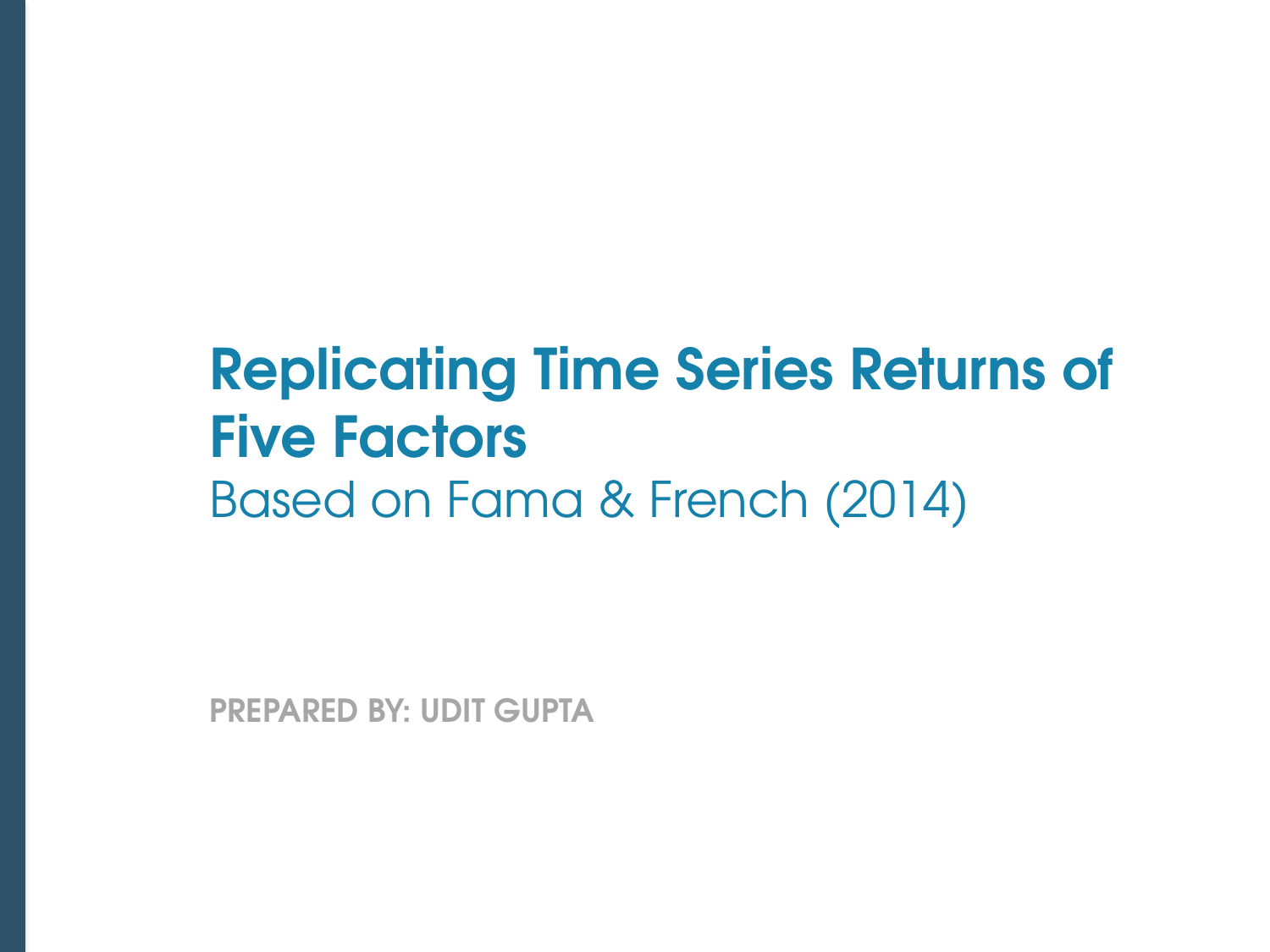

# Replicating Time Series Returns of Five Factors Based on Fama & French (2014)
Prepared By: Udit Gupta